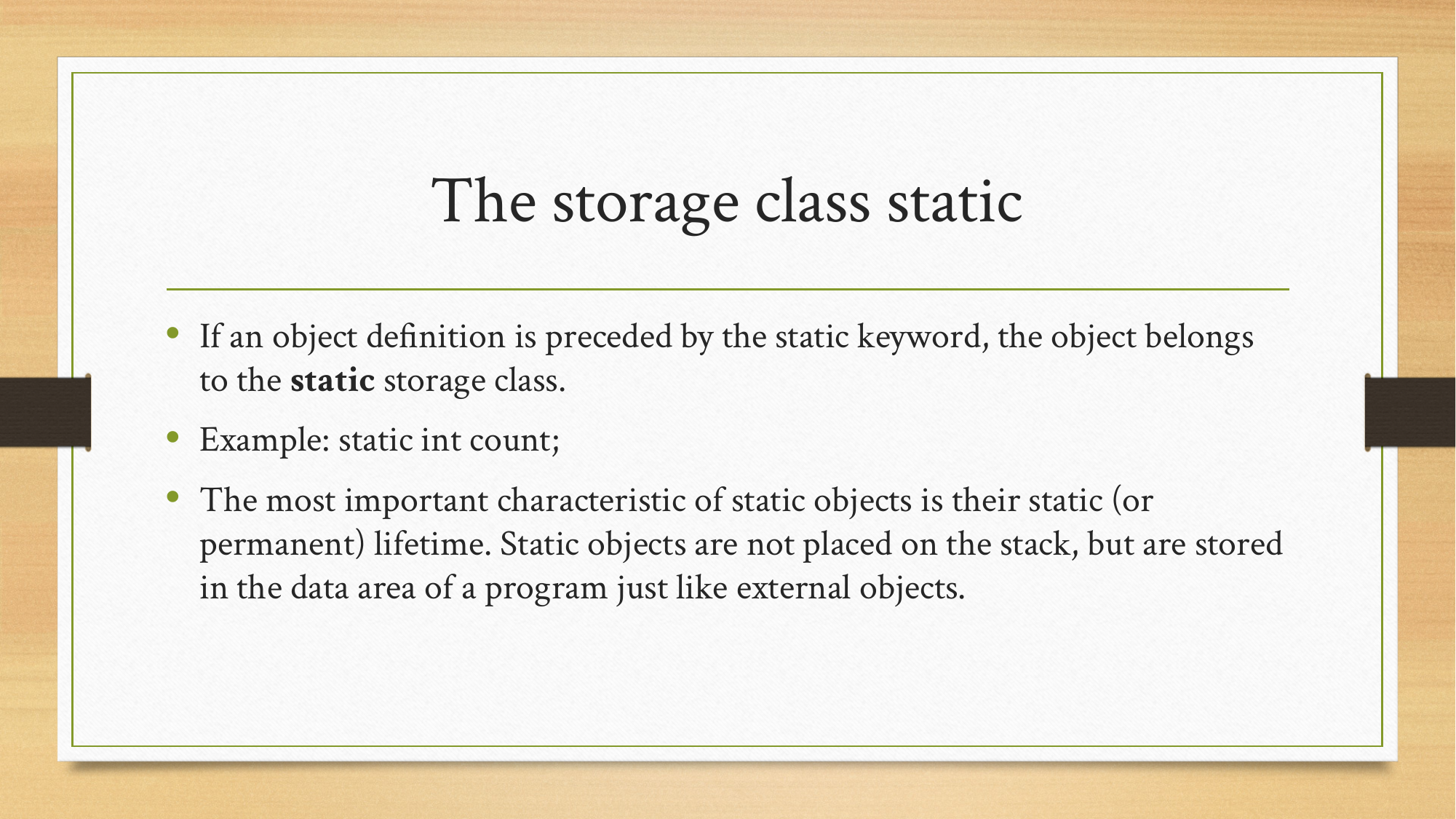

# The storage class static
If an object definition is preceded by the static keyword, the object belongs to the static storage class.
Example: static int count;
The most important characteristic of static objects is their static (or permanent) lifetime. Static objects are not placed on the stack, but are stored in the data area of a program just like external objects.